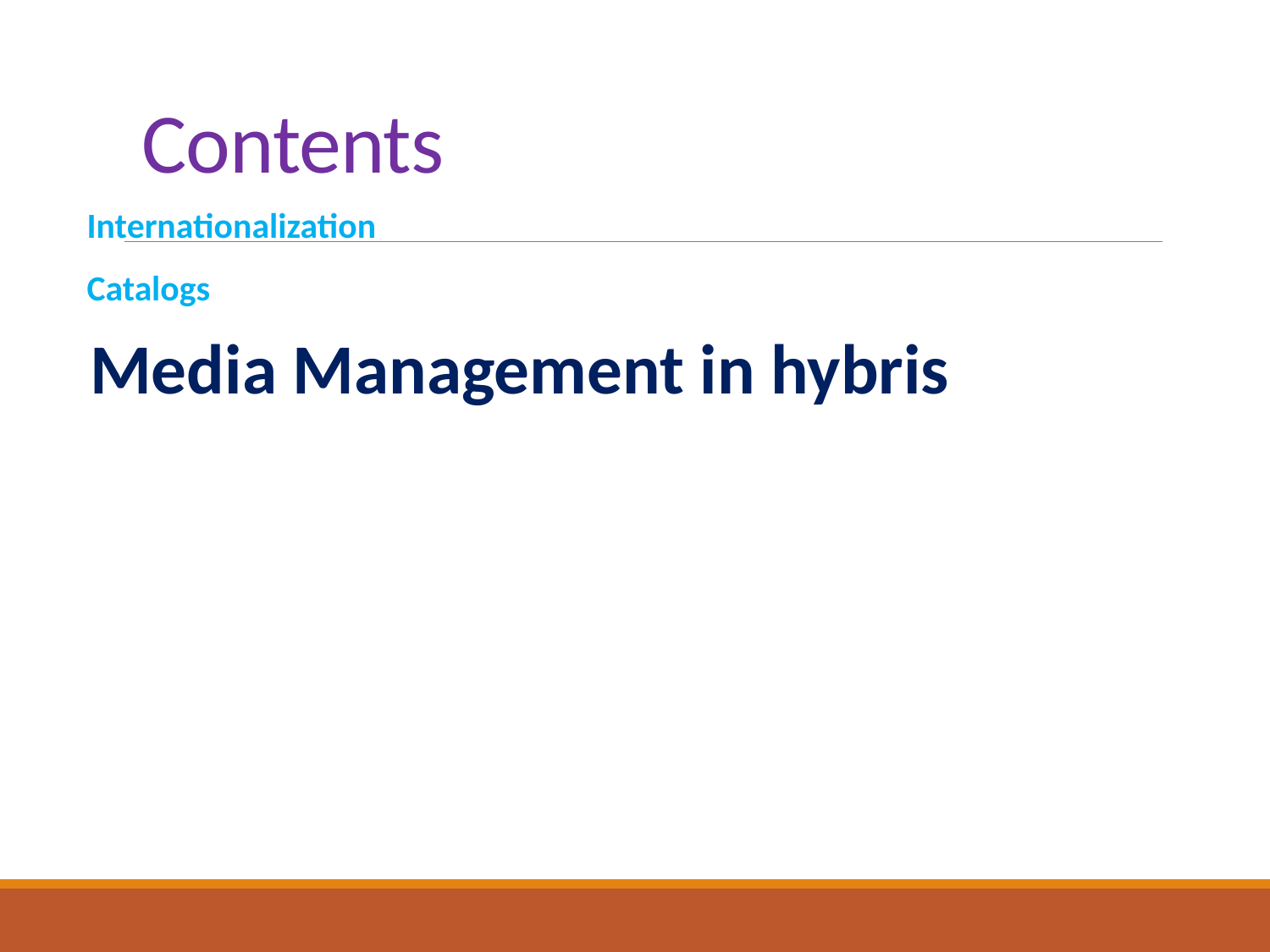

# Contents
Internationalization
Catalogs
Media Management in hybris